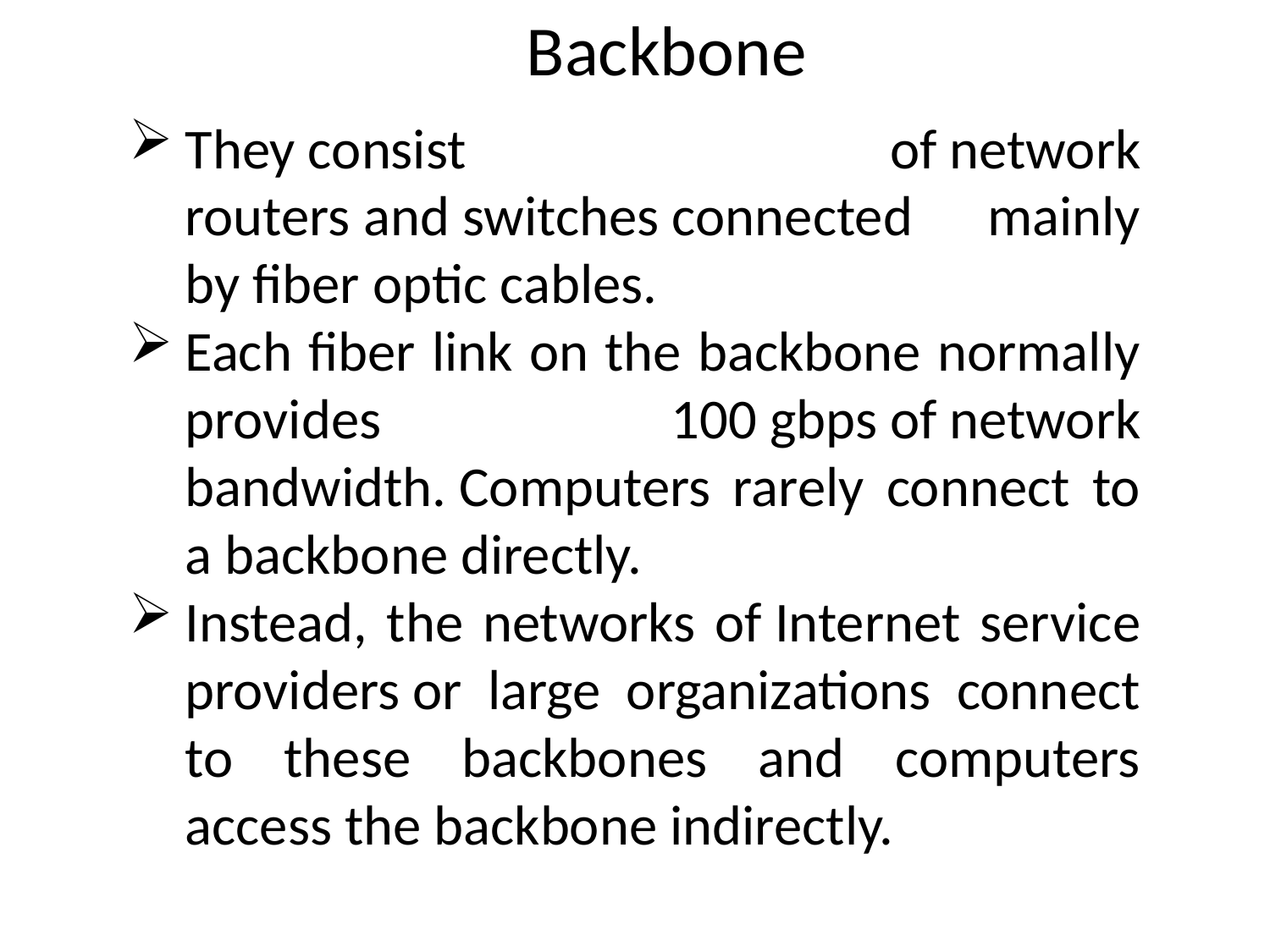

# Backbone
They consist of network routers and switches connected mainly by fiber optic cables.
Each fiber link on the backbone normally provides 100 gbps of network bandwidth. Computers rarely connect to a backbone directly.
Instead, the networks of Internet service providers or large organizations connect to these backbones and computers access the backbone indirectly.